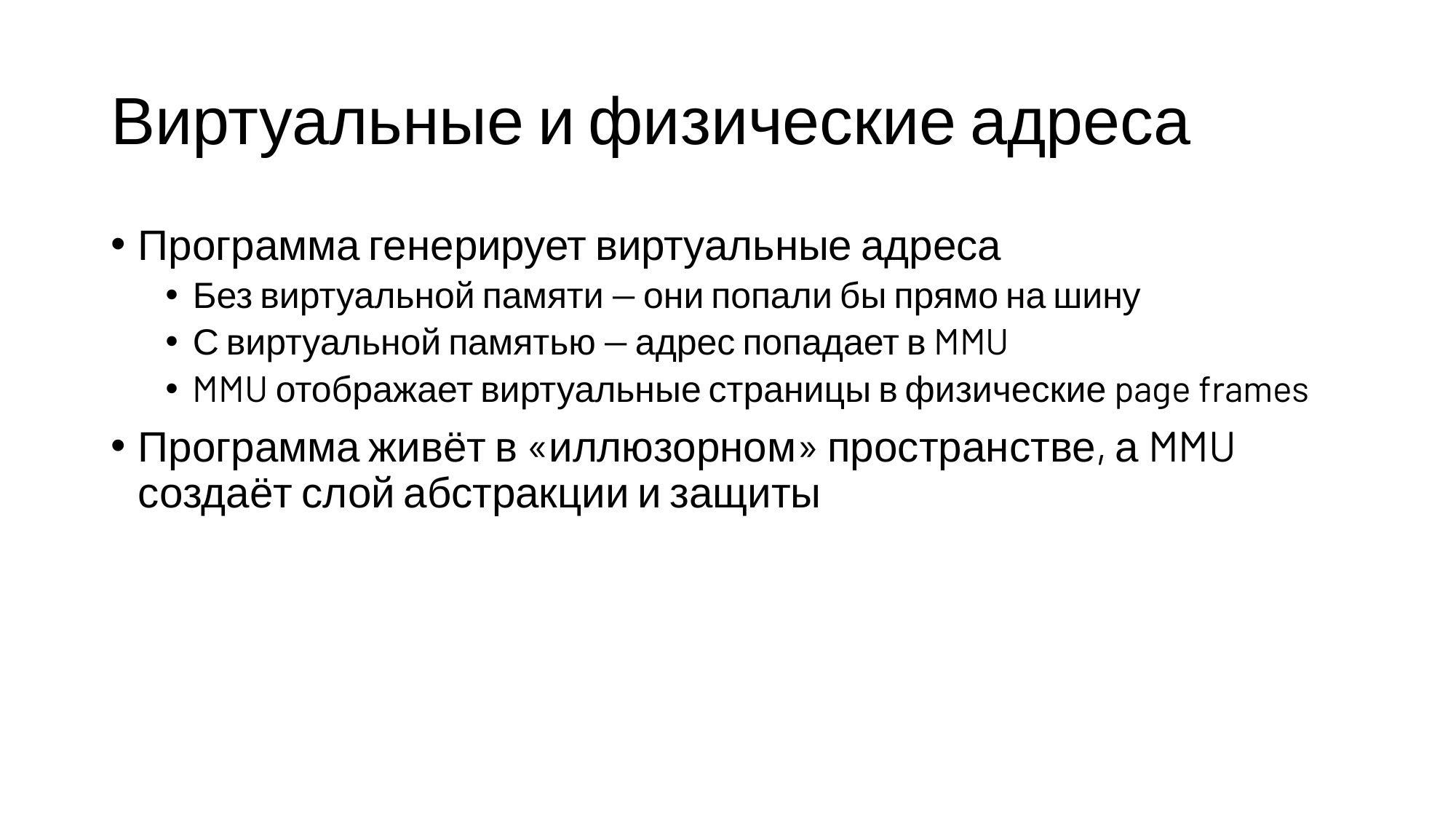

# Виртуальные и физические адреса
Программа генерирует виртуальные адреса
Без виртуальной памяти — они попали бы прямо на шину
С виртуальной памятью — адрес попадает в MMU
MMU отображает виртуальные страницы в физические page frames
Программа живёт в «иллюзорном» пространстве, а MMU создаёт слой абстракции и защиты